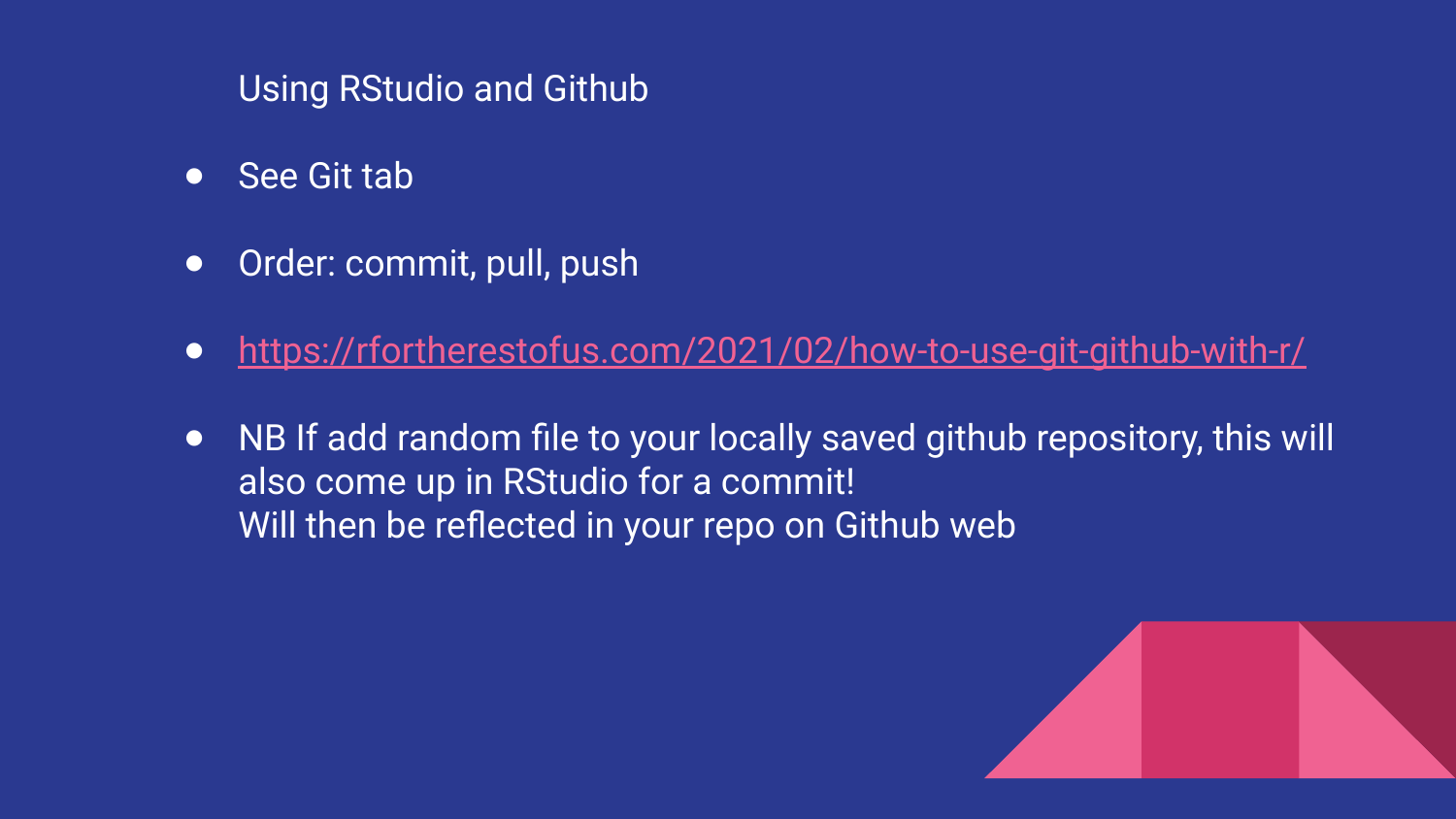

Using RStudio and Github

See Git tab

Order: commit, pull, push

https://rfortherestofus.com/2021/02/how-to-use-git-github-with-r/

NB If add random file to your locally saved github repository, this will also come up in RStudio for a commit!
Will then be reflected in your repo on Github web